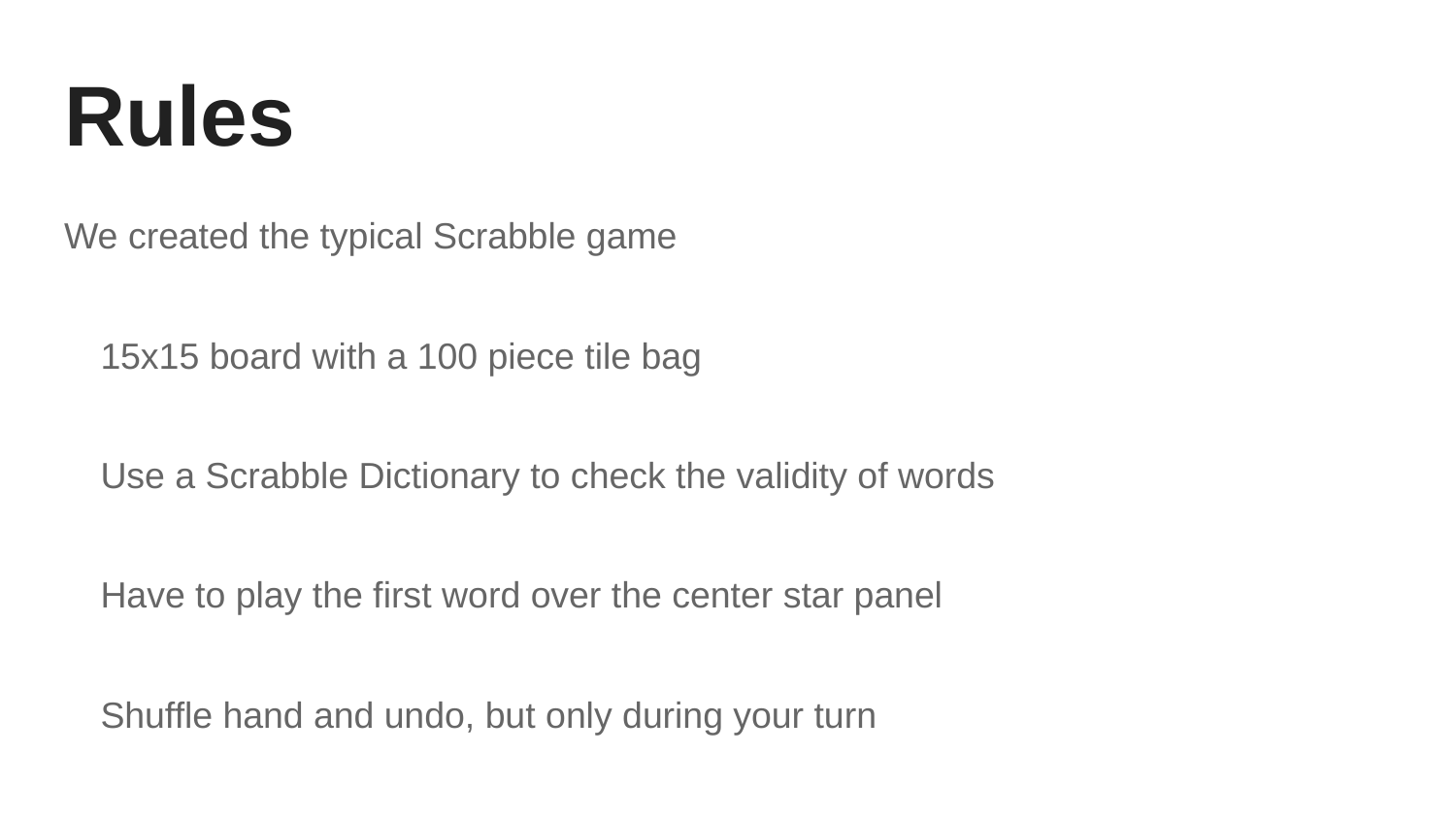

# Rules
We created the typical Scrabble game
15x15 board with a 100 piece tile bag
Use a Scrabble Dictionary to check the validity of words
Have to play the first word over the center star panel
Shuffle hand and undo, but only during your turn
You always have 7 tiles in your hand